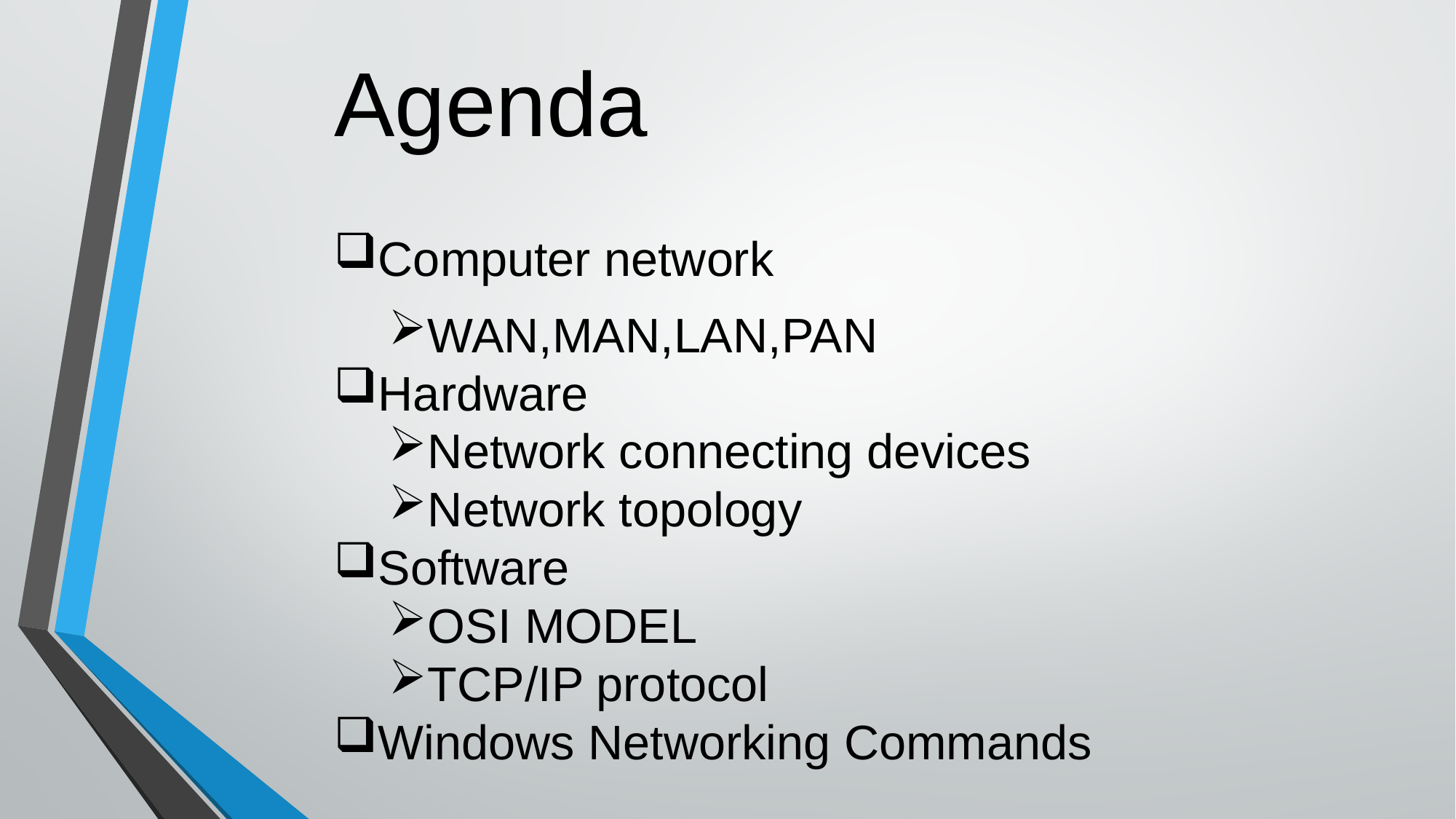

Agenda

Computer network
WAN,MAN,LAN,PAN
Hardware
Network connecting devices
Network topology
Software
OSI MODEL
TCP/IP protocol
Windows Networking Commands